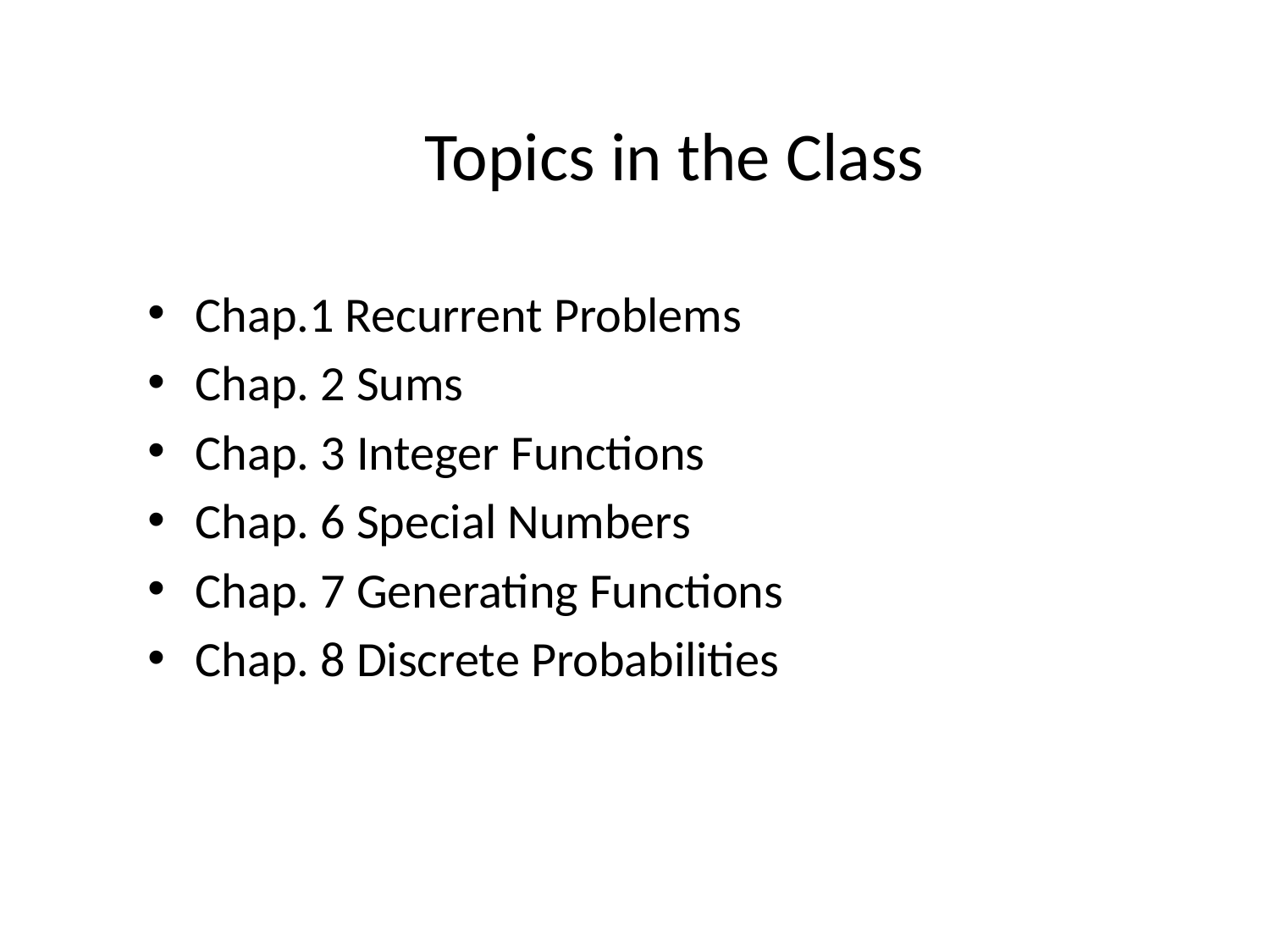

# Topics in the Class
Chap.1 Recurrent Problems
Chap. 2 Sums
Chap. 3 Integer Functions
Chap. 6 Special Numbers
Chap. 7 Generating Functions
Chap. 8 Discrete Probabilities